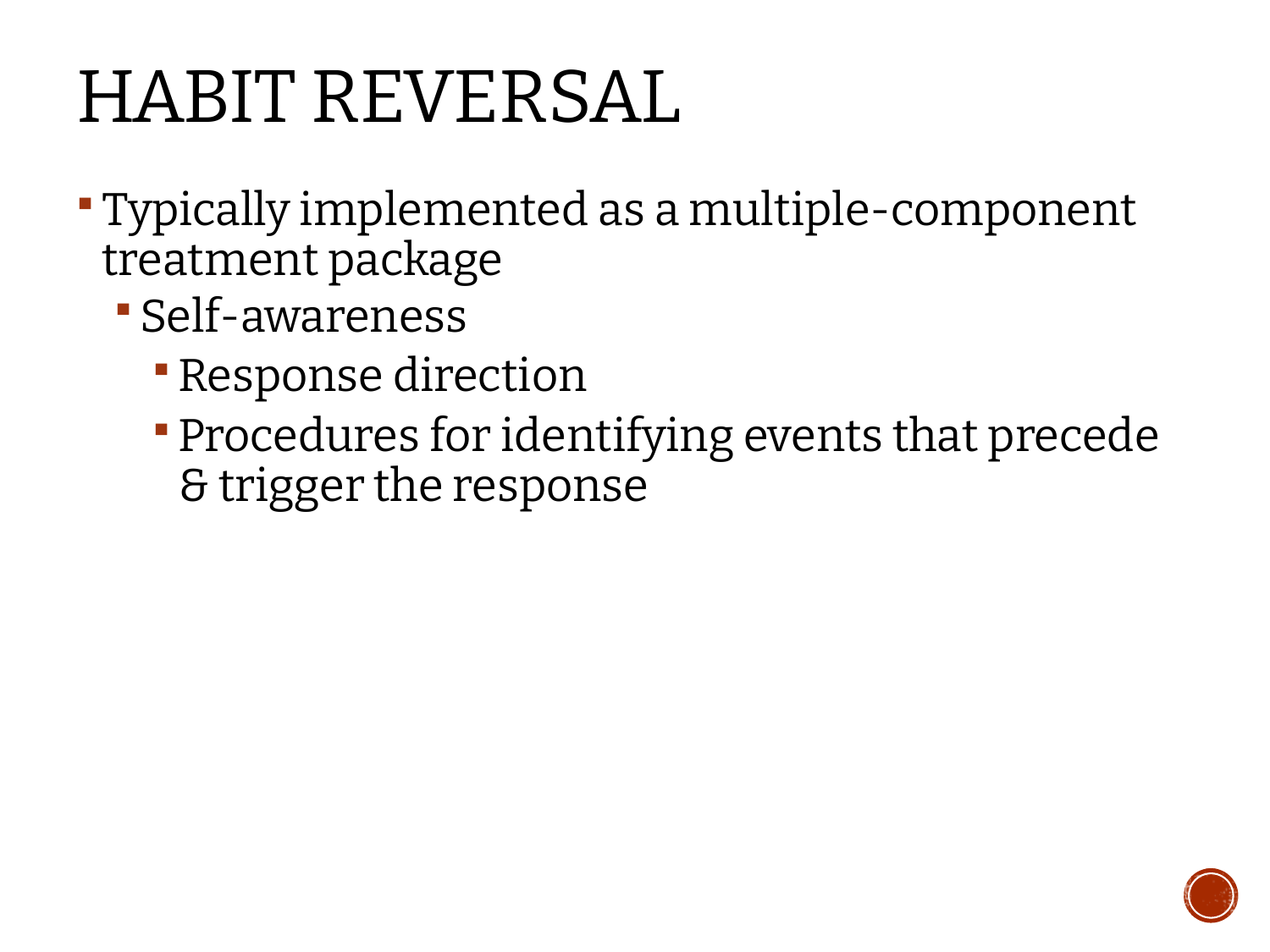

# Habit Reversal
Typically implemented as a multiple-component treatment package
Self-awareness
Response direction
Procedures for identifying events that precede & trigger the response